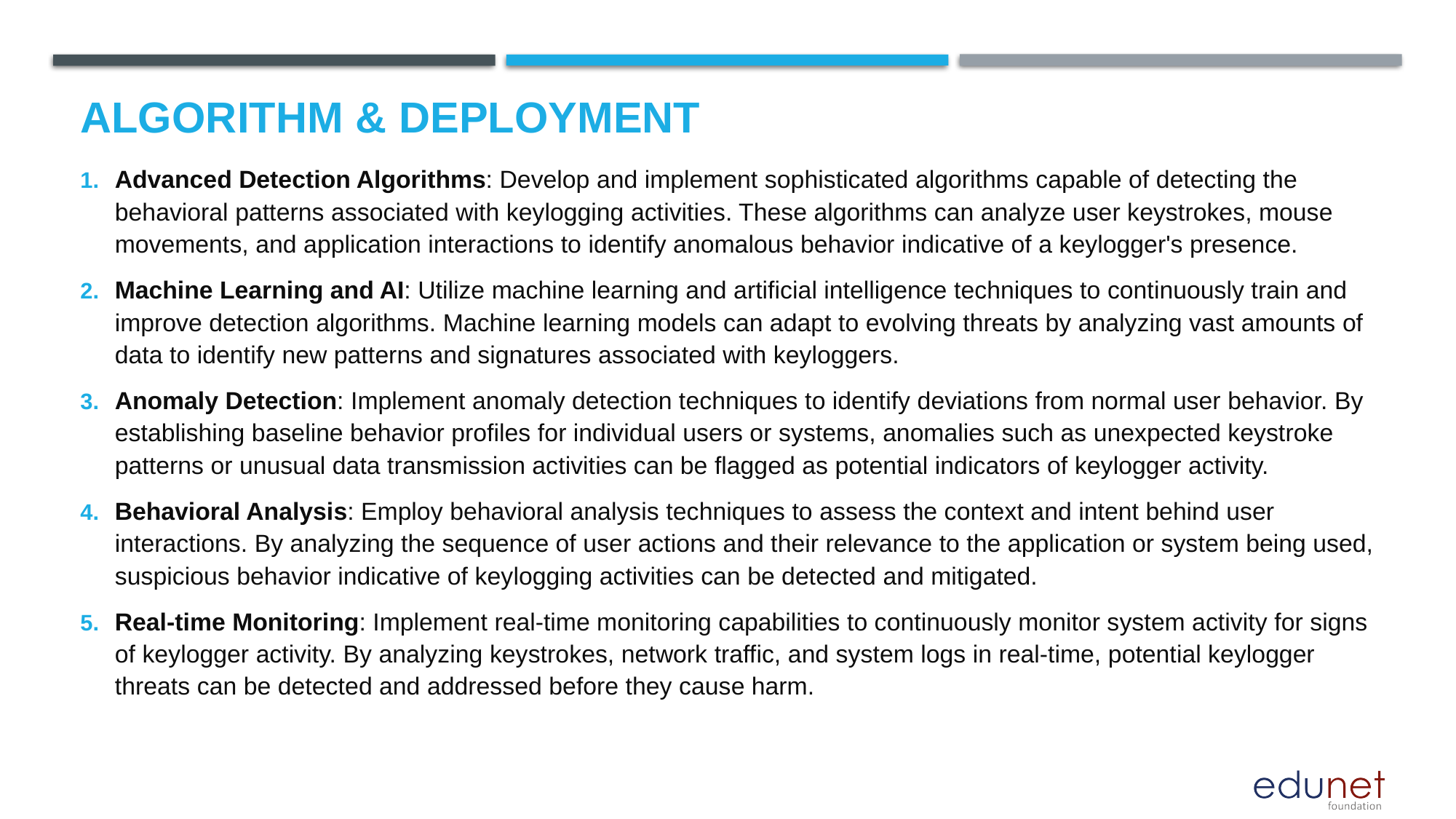

# Algorithm & Deployment
Advanced Detection Algorithms: Develop and implement sophisticated algorithms capable of detecting the behavioral patterns associated with keylogging activities. These algorithms can analyze user keystrokes, mouse movements, and application interactions to identify anomalous behavior indicative of a keylogger's presence.
Machine Learning and AI: Utilize machine learning and artificial intelligence techniques to continuously train and improve detection algorithms. Machine learning models can adapt to evolving threats by analyzing vast amounts of data to identify new patterns and signatures associated with keyloggers.
Anomaly Detection: Implement anomaly detection techniques to identify deviations from normal user behavior. By establishing baseline behavior profiles for individual users or systems, anomalies such as unexpected keystroke patterns or unusual data transmission activities can be flagged as potential indicators of keylogger activity.
Behavioral Analysis: Employ behavioral analysis techniques to assess the context and intent behind user interactions. By analyzing the sequence of user actions and their relevance to the application or system being used, suspicious behavior indicative of keylogging activities can be detected and mitigated.
Real-time Monitoring: Implement real-time monitoring capabilities to continuously monitor system activity for signs of keylogger activity. By analyzing keystrokes, network traffic, and system logs in real-time, potential keylogger threats can be detected and addressed before they cause harm.